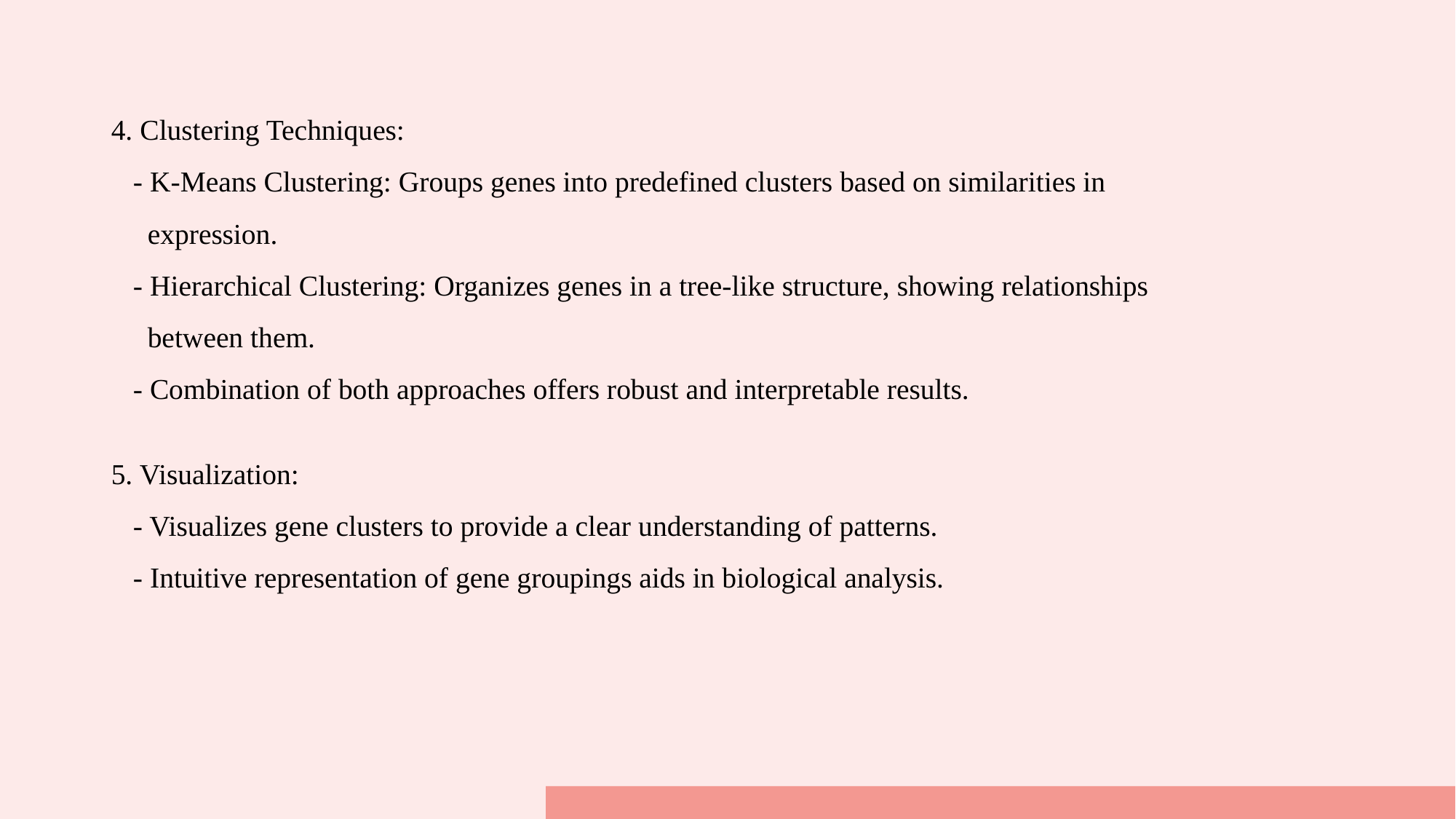

4. Clustering Techniques:
   - K-Means Clustering: Groups genes into predefined clusters based on similarities in
     expression.
   - Hierarchical Clustering: Organizes genes in a tree-like structure, showing relationships
     between them.
   - Combination of both approaches offers robust and interpretable results.

5. Visualization:
   - Visualizes gene clusters to provide a clear understanding of patterns.
   - Intuitive representation of gene groupings aids in biological analysis.